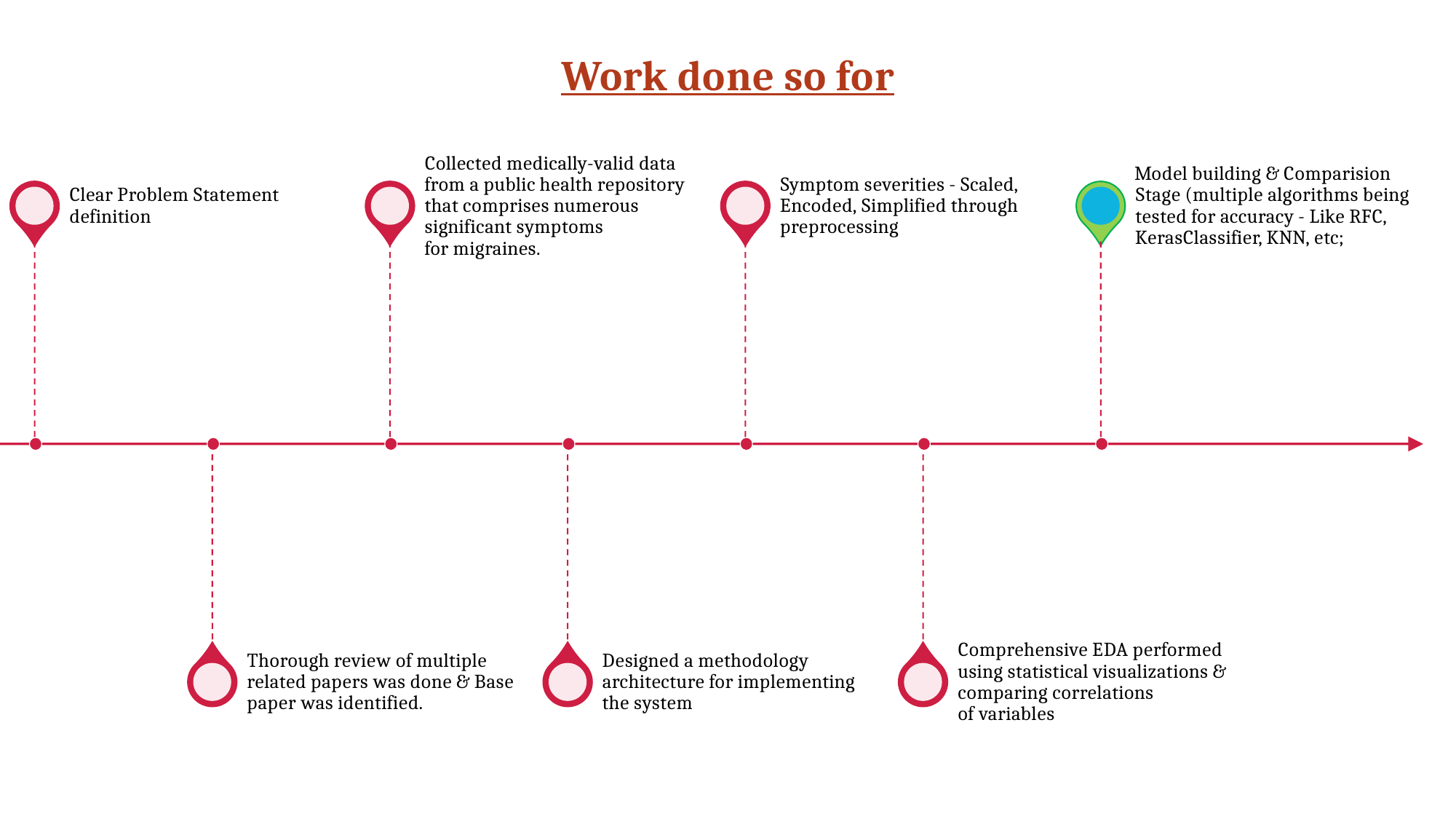

Work done so for

Clear Problem Statement definition
Thorough review of multiple related papers was done & Base paper was identified.
Collected medically-valid data from a public health repository that comprises numerous significant symptoms for migraines.
Designed a methodology architecture for implementing the system
Symptom severities - Scaled, Encoded, Simplified through preprocessing
Comprehensive EDA performed using statistical visualizations & comparing correlations of variables
Model building & Comparision Stage (multiple algorithms being tested for accuracy - Like RFC, KerasClassifier, KNN, etc;